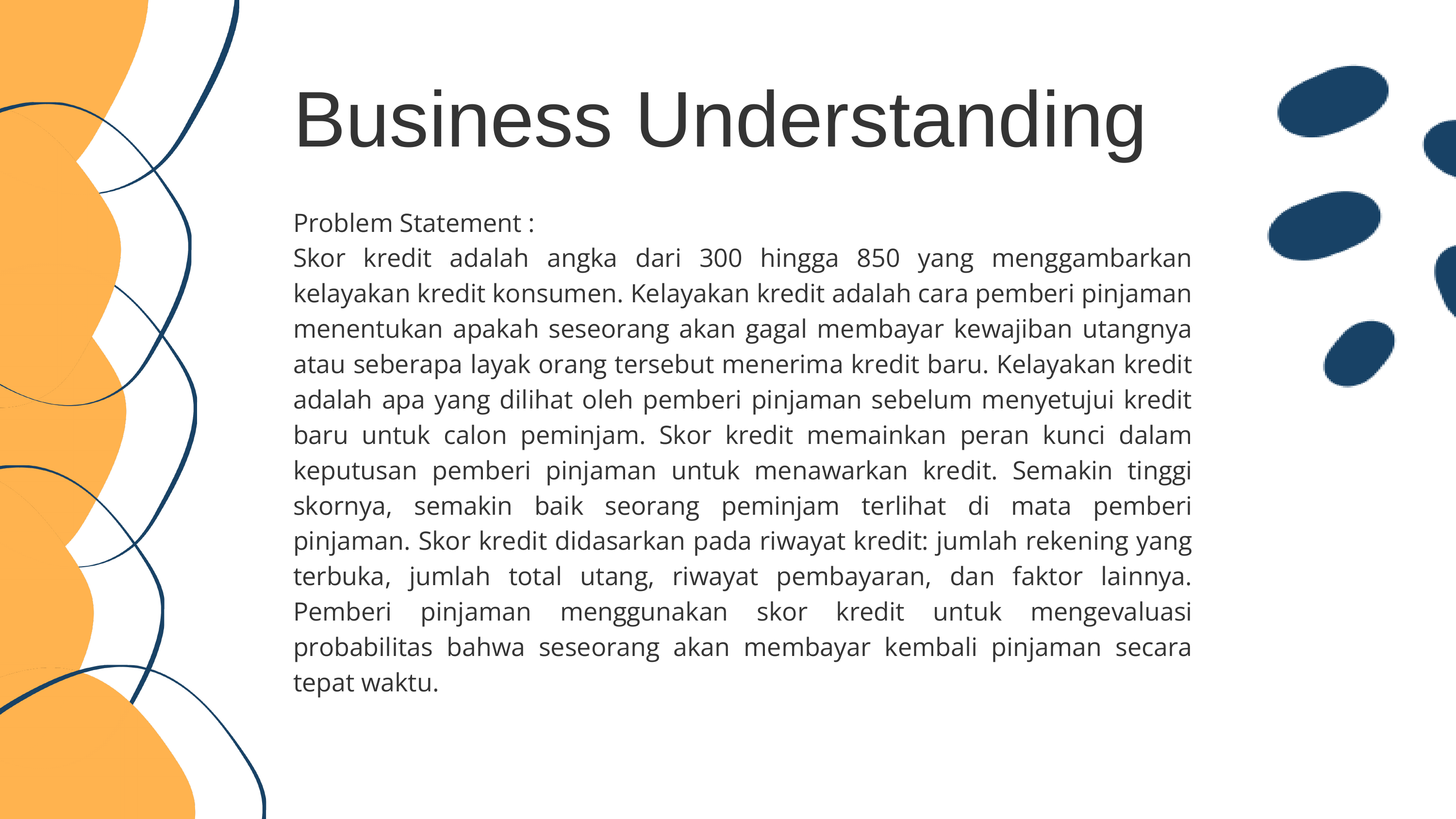

Business Understanding

Problem Statement :
Skor kredit adalah angka dari 300 hingga 850 yang menggambarkan kelayakan kredit konsumen. Kelayakan kredit adalah cara pemberi pinjaman menentukan apakah seseorang akan gagal membayar kewajiban utangnya atau seberapa layak orang tersebut menerima kredit baru. Kelayakan kredit adalah apa yang dilihat oleh pemberi pinjaman sebelum menyetujui kredit baru untuk calon peminjam. Skor kredit memainkan peran kunci dalam keputusan pemberi pinjaman untuk menawarkan kredit. Semakin tinggi skornya, semakin baik seorang peminjam terlihat di mata pemberi pinjaman. Skor kredit didasarkan pada riwayat kredit: jumlah rekening yang terbuka, jumlah total utang, riwayat pembayaran, dan faktor lainnya. Pemberi pinjaman menggunakan skor kredit untuk mengevaluasi probabilitas bahwa seseorang akan membayar kembali pinjaman secara tepat waktu.